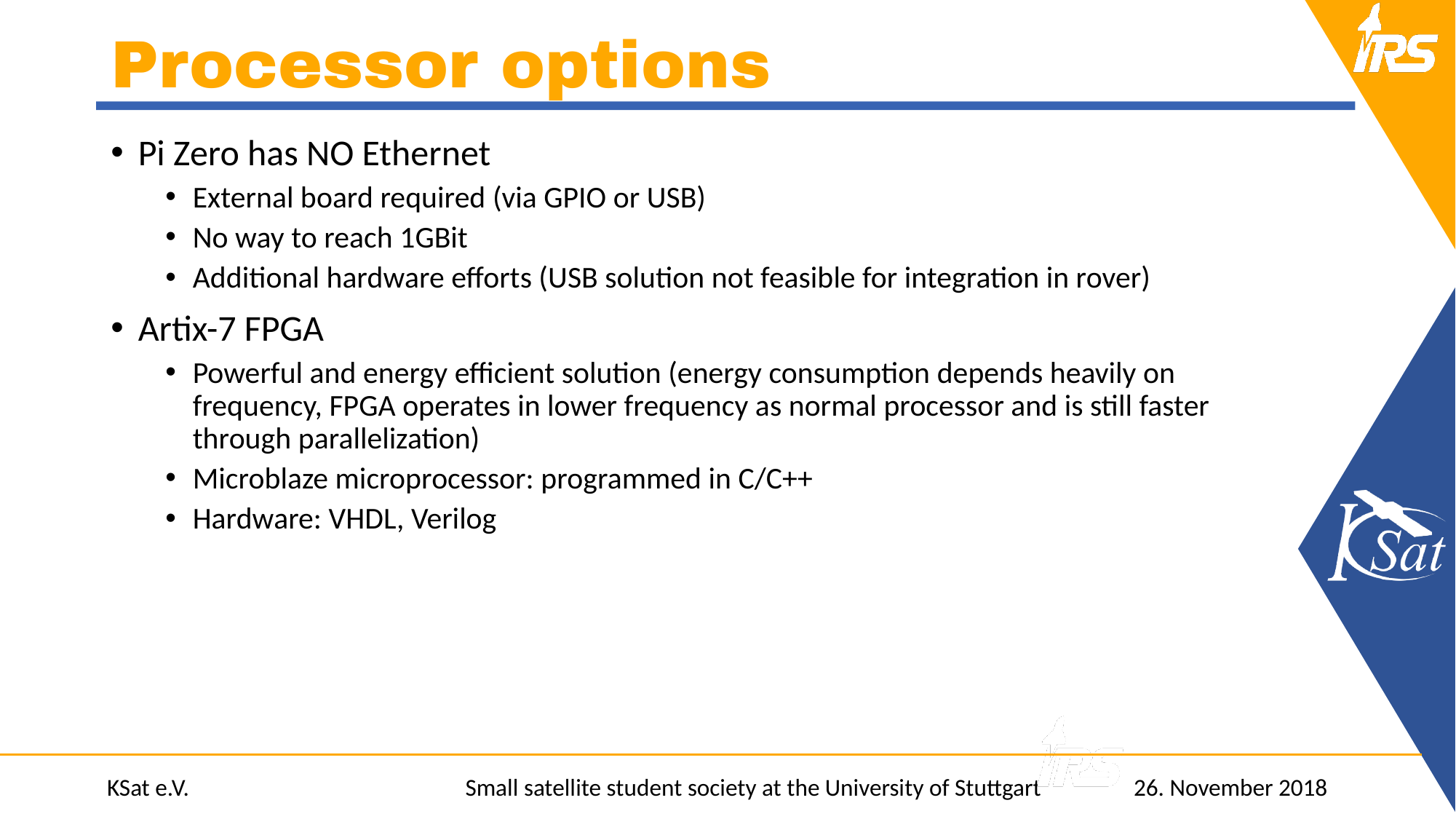

# Processor options
Pi Zero has NO Ethernet
External board required (via GPIO or USB)
No way to reach 1GBit
Additional hardware efforts (USB solution not feasible for integration in rover)
Artix-7 FPGA
Powerful and energy efficient solution (energy consumption depends heavily on frequency, FPGA operates in lower frequency as normal processor and is still faster through parallelization)
Microblaze microprocessor: programmed in C/C++
Hardware: VHDL, Verilog